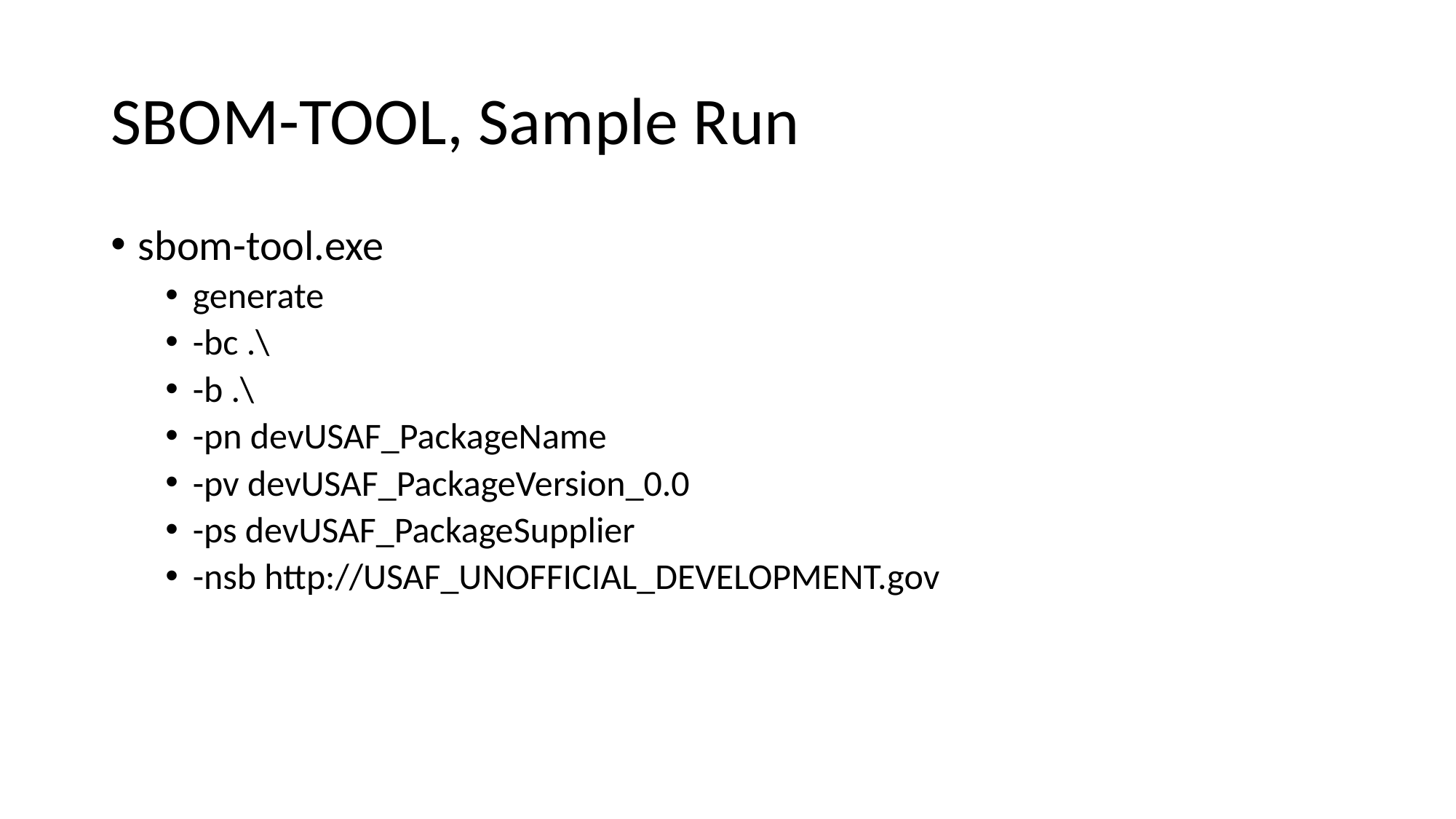

# SBOM-TOOL, Sample Run
sbom-tool.exe
generate
-bc .\
-b .\
-pn devUSAF_PackageName
-pv devUSAF_PackageVersion_0.0
-ps devUSAF_PackageSupplier
-nsb http://USAF_UNOFFICIAL_DEVELOPMENT.gov